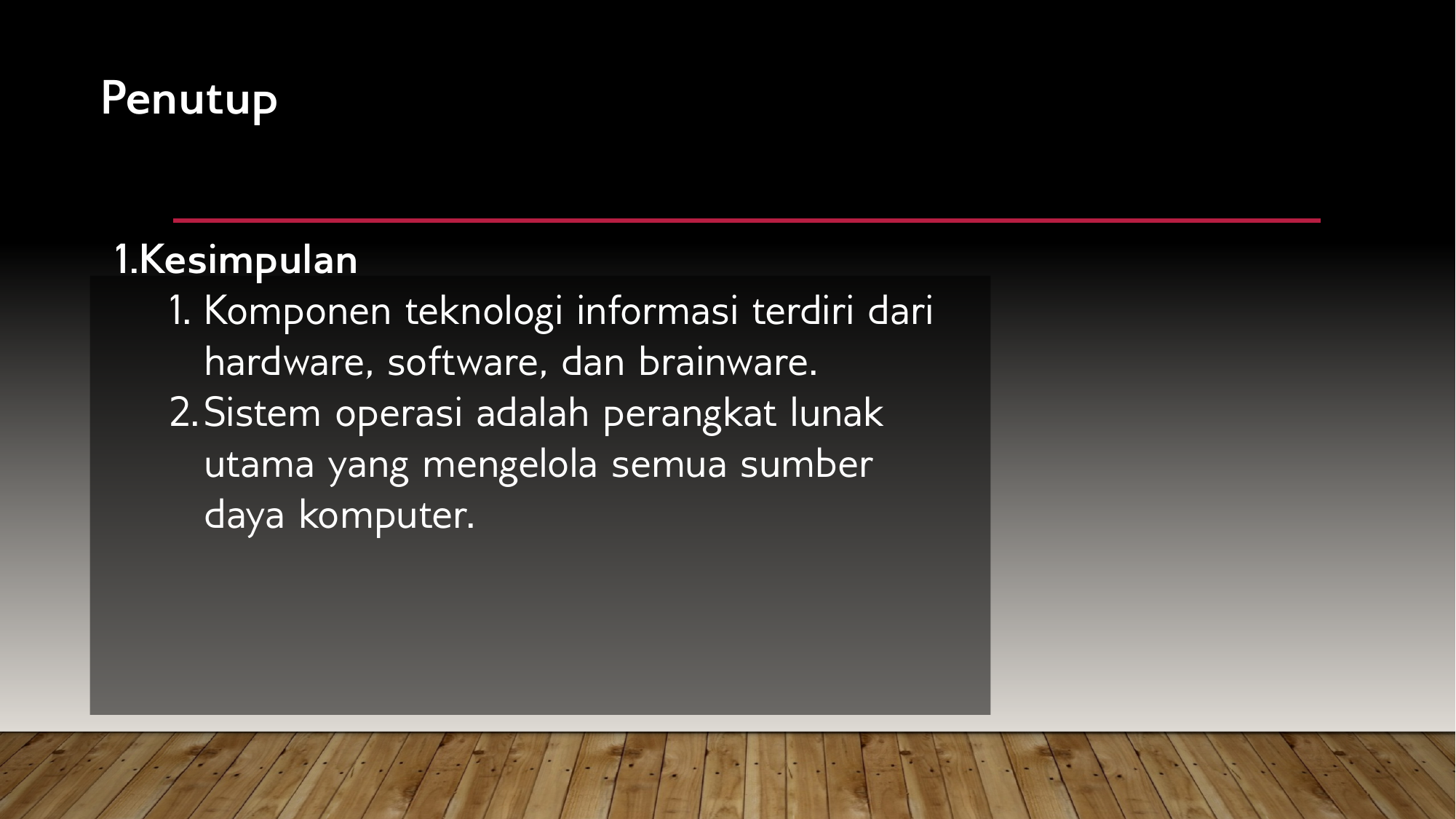

Penutup
Kesimpulan
Komponen teknologi informasi terdiri dari hardware, software, dan brainware.
Sistem operasi adalah perangkat lunak utama yang mengelola semua sumber daya komputer.